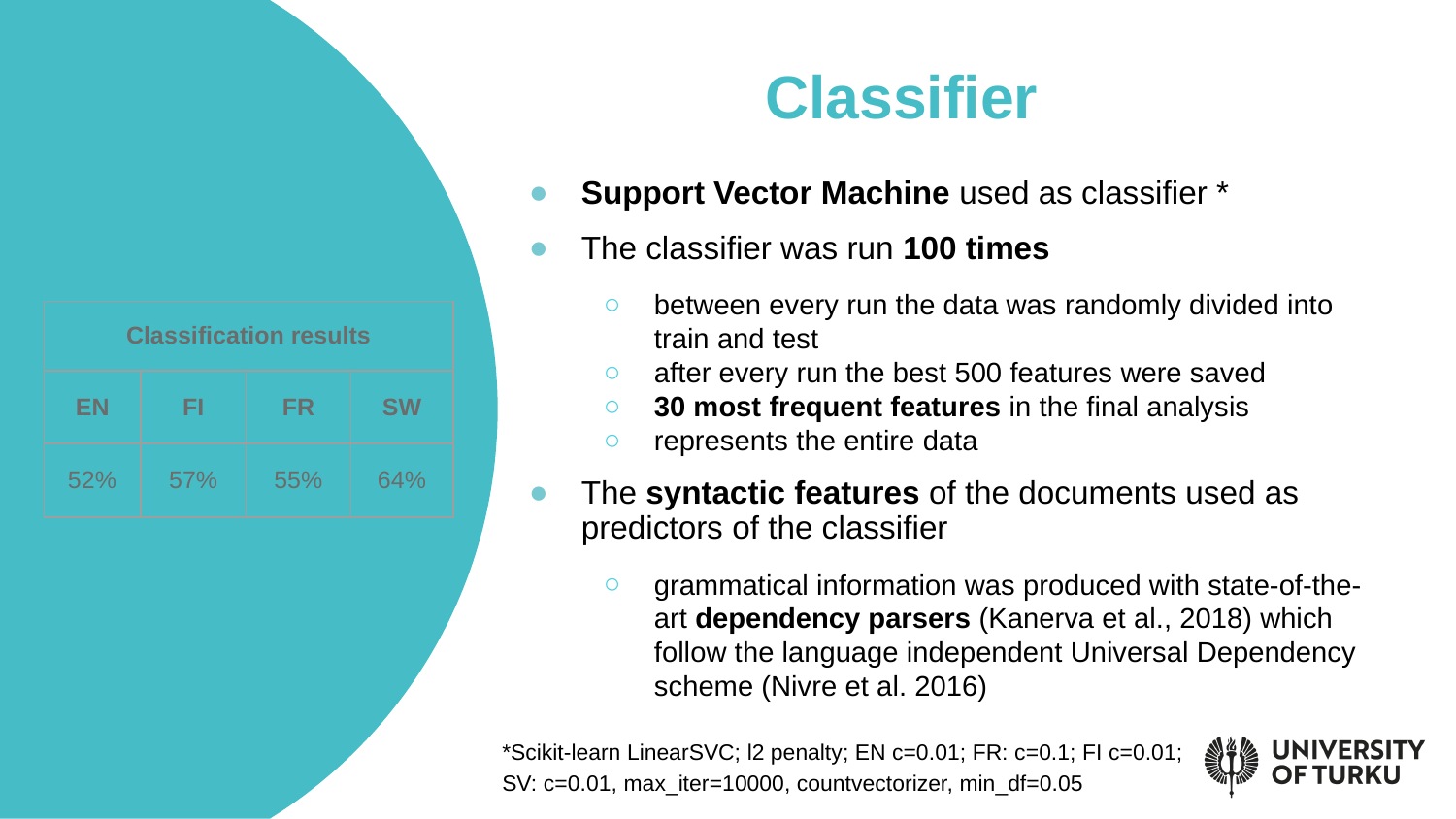

# Classifier
Support Vector Machine used as classifier *
The classifier was run 100 times
between every run the data was randomly divided into train and test
after every run the best 500 features were saved
30 most frequent features in the final analysis
represents the entire data
The syntactic features of the documents used as predictors of the classifier
grammatical information was produced with state-of-the-art dependency parsers (Kanerva et al., 2018) which follow the language independent Universal Dependency scheme (Nivre et al. 2016)
| Classification results |  |  |  |
| --- | --- | --- | --- |
| EN | FI | FR | SW |
| 52% | 57% | 55% | 64% |
*Scikit-learn LinearSVC; l2 penalty; EN c=0.01; FR: c=0.1; FI c=0.01; SV: c=0.01, max_iter=10000, countvectorizer, min_df=0.05